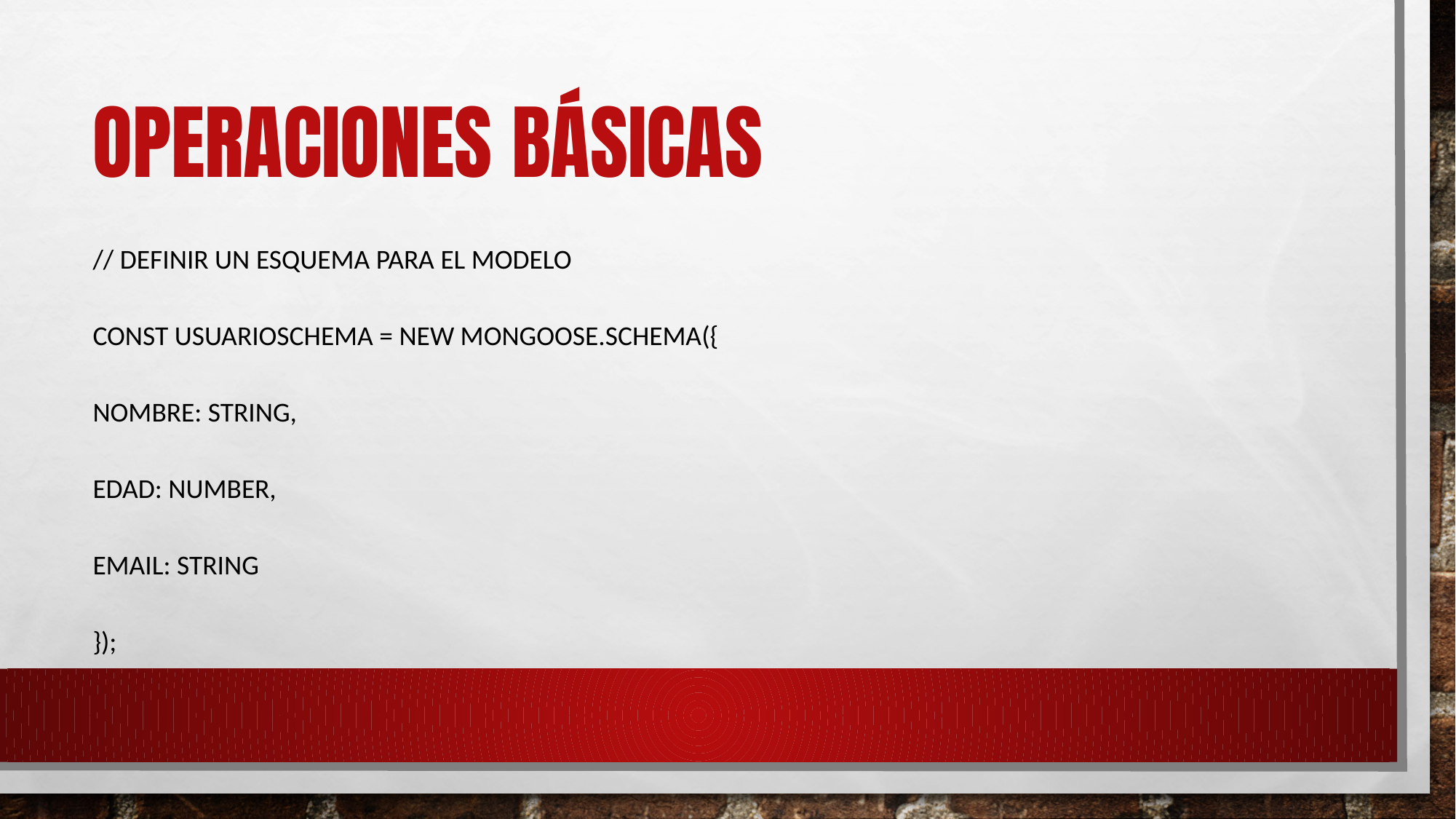

# Operaciones básicas
// Definir un esquema para el modelo
const usuarioSchema = new mongoose.Schema({
nombre: String,
edad: Number,
email: String
});